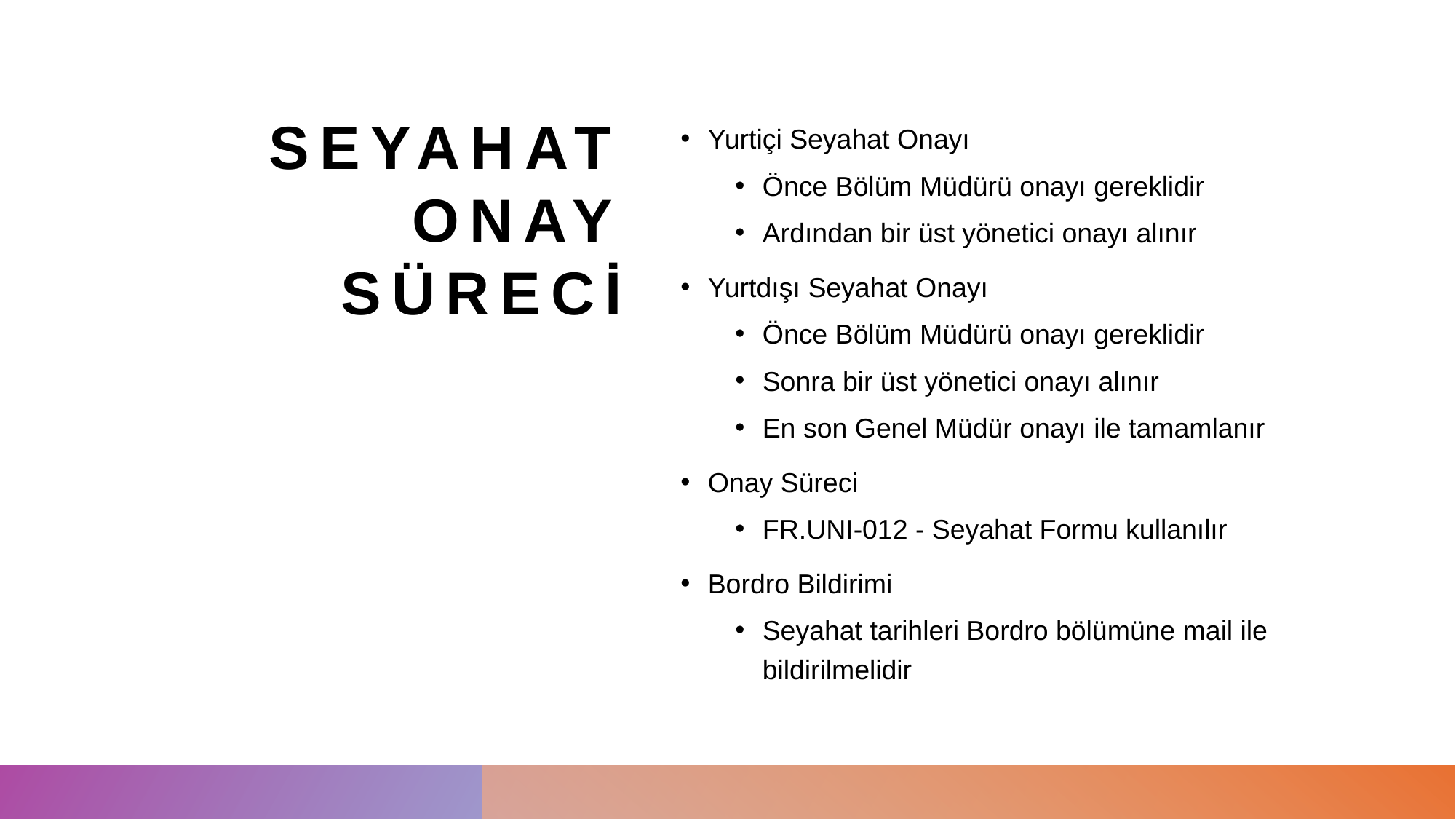

# Seyahat Onay Süreci
Yurtiçi Seyahat Onayı
Önce Bölüm Müdürü onayı gereklidir
Ardından bir üst yönetici onayı alınır
Yurtdışı Seyahat Onayı
Önce Bölüm Müdürü onayı gereklidir
Sonra bir üst yönetici onayı alınır
En son Genel Müdür onayı ile tamamlanır
Onay Süreci
FR.UNI-012 - Seyahat Formu kullanılır
Bordro Bildirimi
Seyahat tarihleri Bordro bölümüne mail ile bildirilmelidir